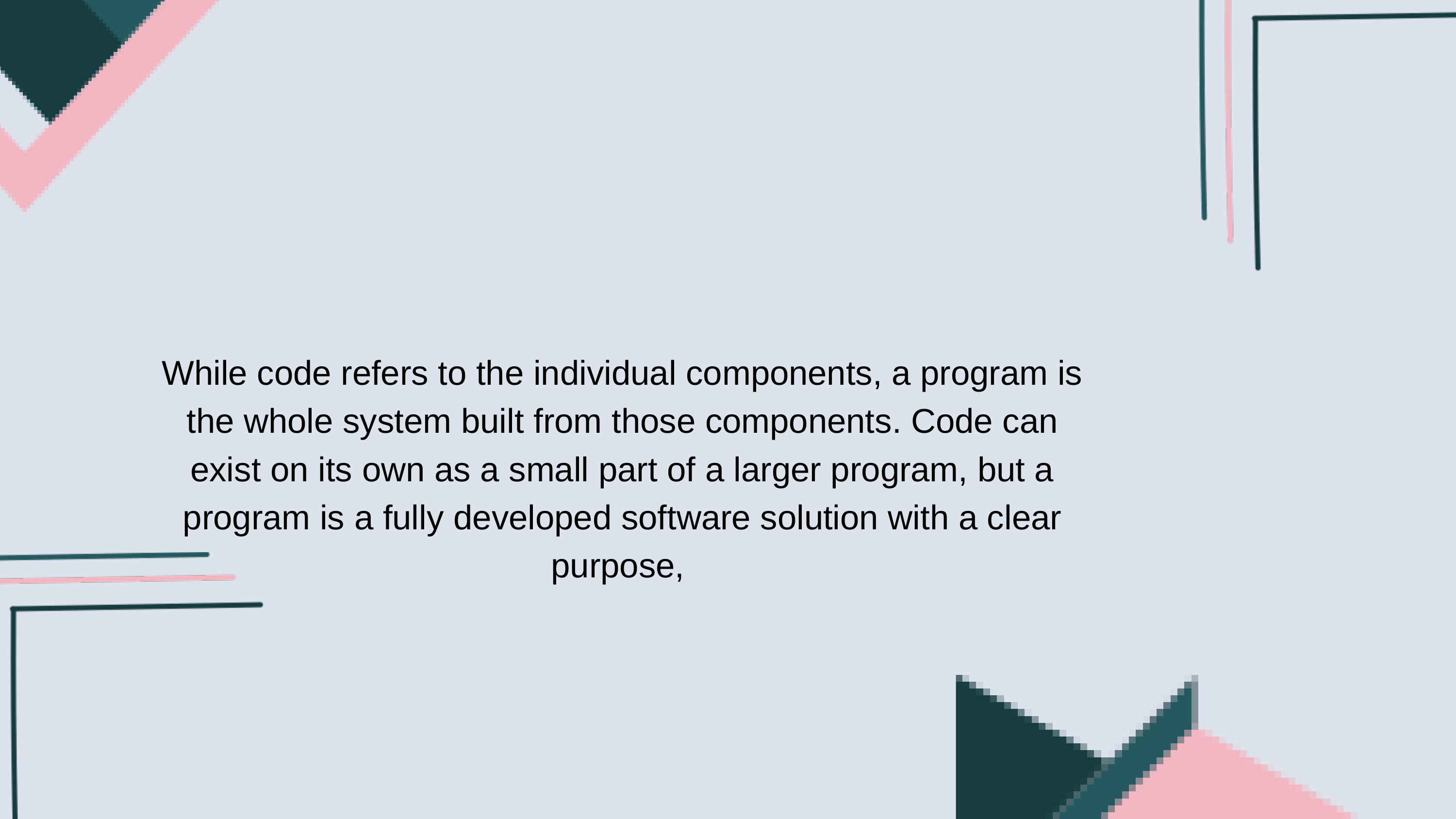

While code refers to the individual components, a program is the whole system built from those components. Code can exist on its own as a small part of a larger program, but a program is a fully developed software solution with a clear purpose,